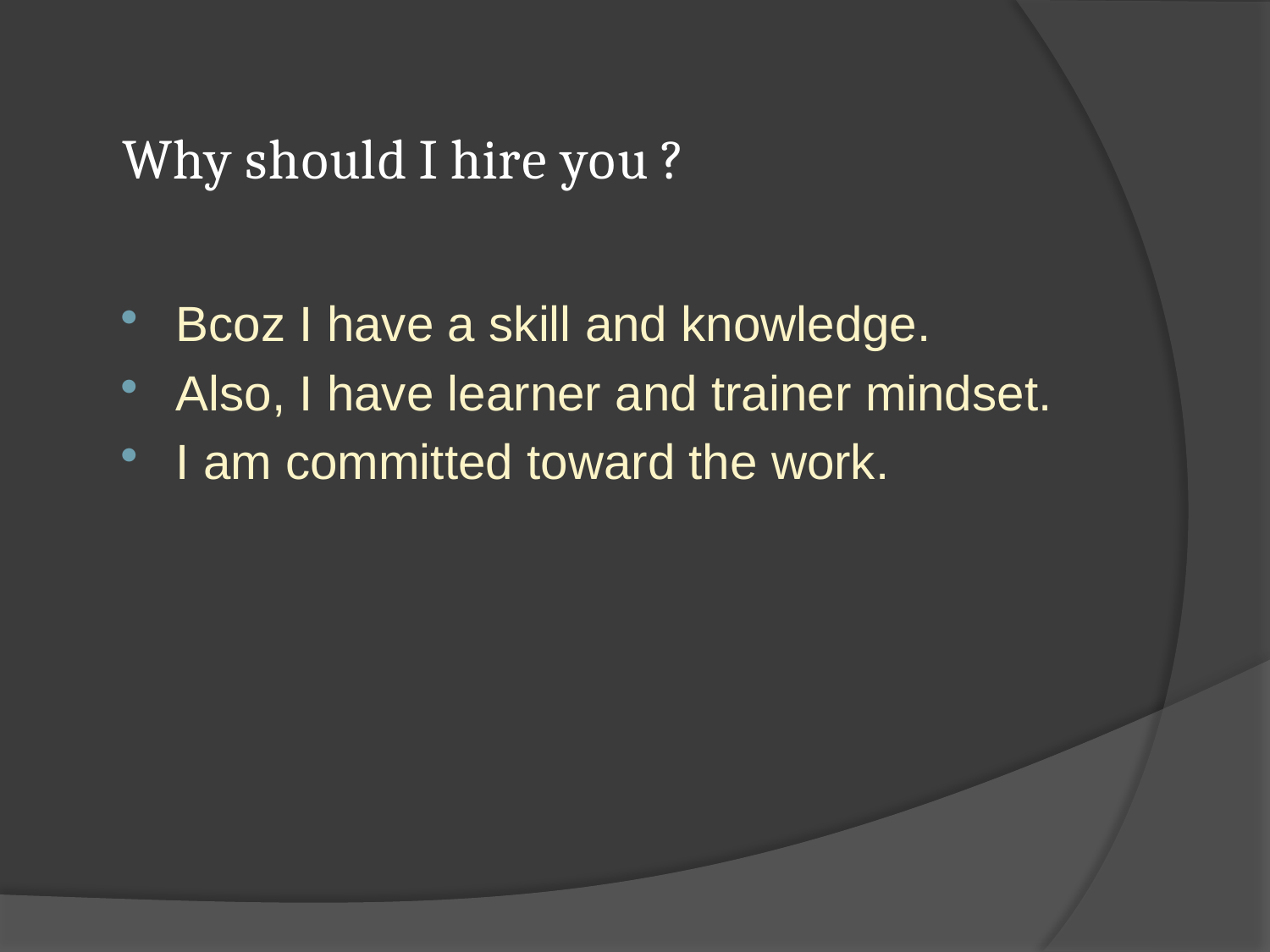

# Why should I hire you ?
Bcoz I have a skill and knowledge.
Also, I have learner and trainer mindset.
I am committed toward the work.